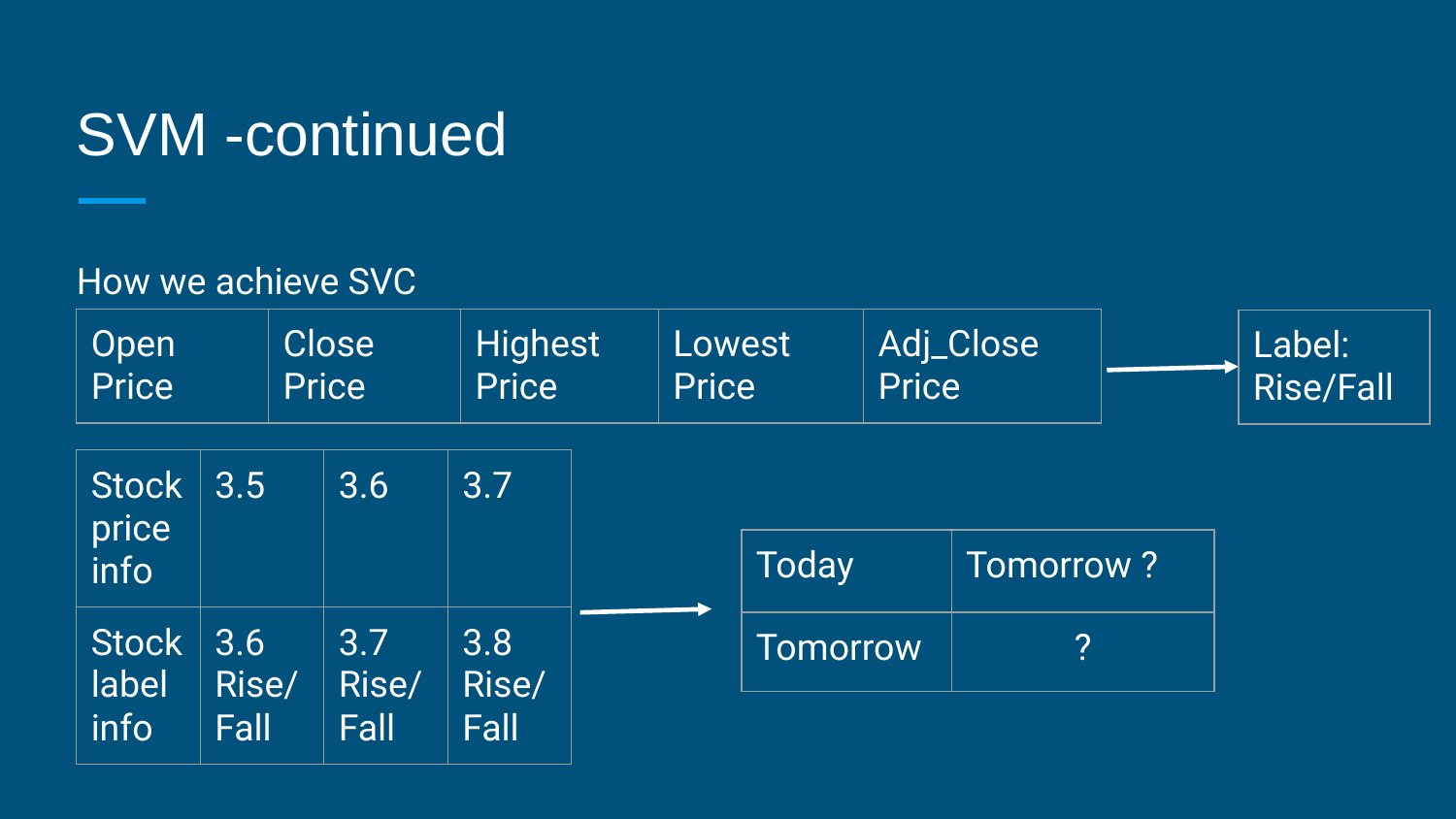

# SVM -continued
How we achieve SVC

| Open Price | Close Price | Highest Price | Lowest Price | Adj\_Close Price |
| --- | --- | --- | --- | --- |
| Label: Rise/Fall |
| --- |
| Stock price info | 3.5 | 3.6 | 3.7 |
| --- | --- | --- | --- |
| Stock label info | 3.6 Rise/ Fall | 3.7 Rise/ Fall | 3.8 Rise/ Fall |
| Today | Tomorrow ? |
| --- | --- |
| Tomorrow | ? |